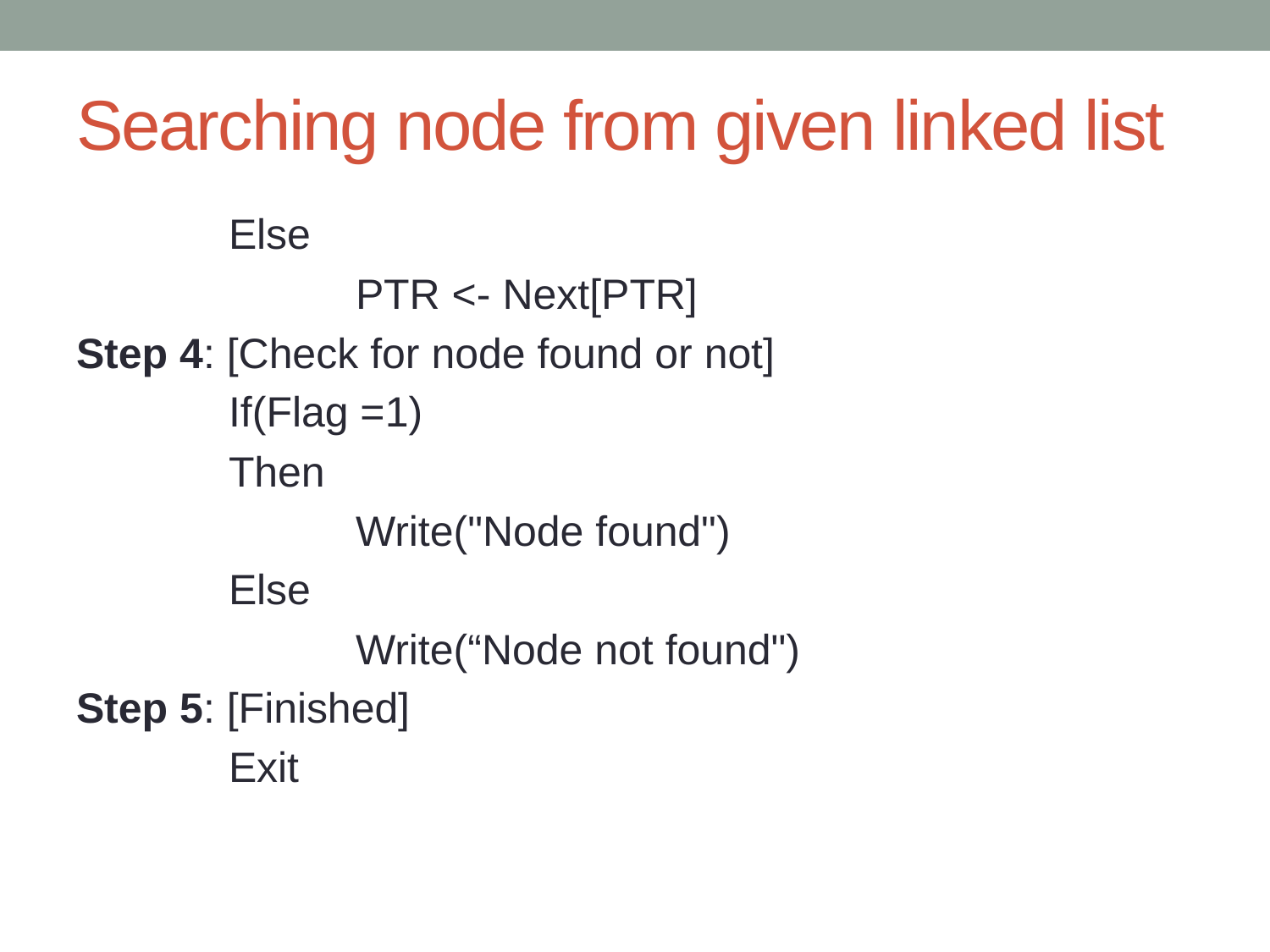

# Searching node from given linked list
		Else
			PTR <- Next[PTR]
Step 4: [Check for node found or not]
		If(Flag =1)
		Then
			Write("Node found")
		Else
			Write(“Node not found")
Step 5: [Finished]
		Exit